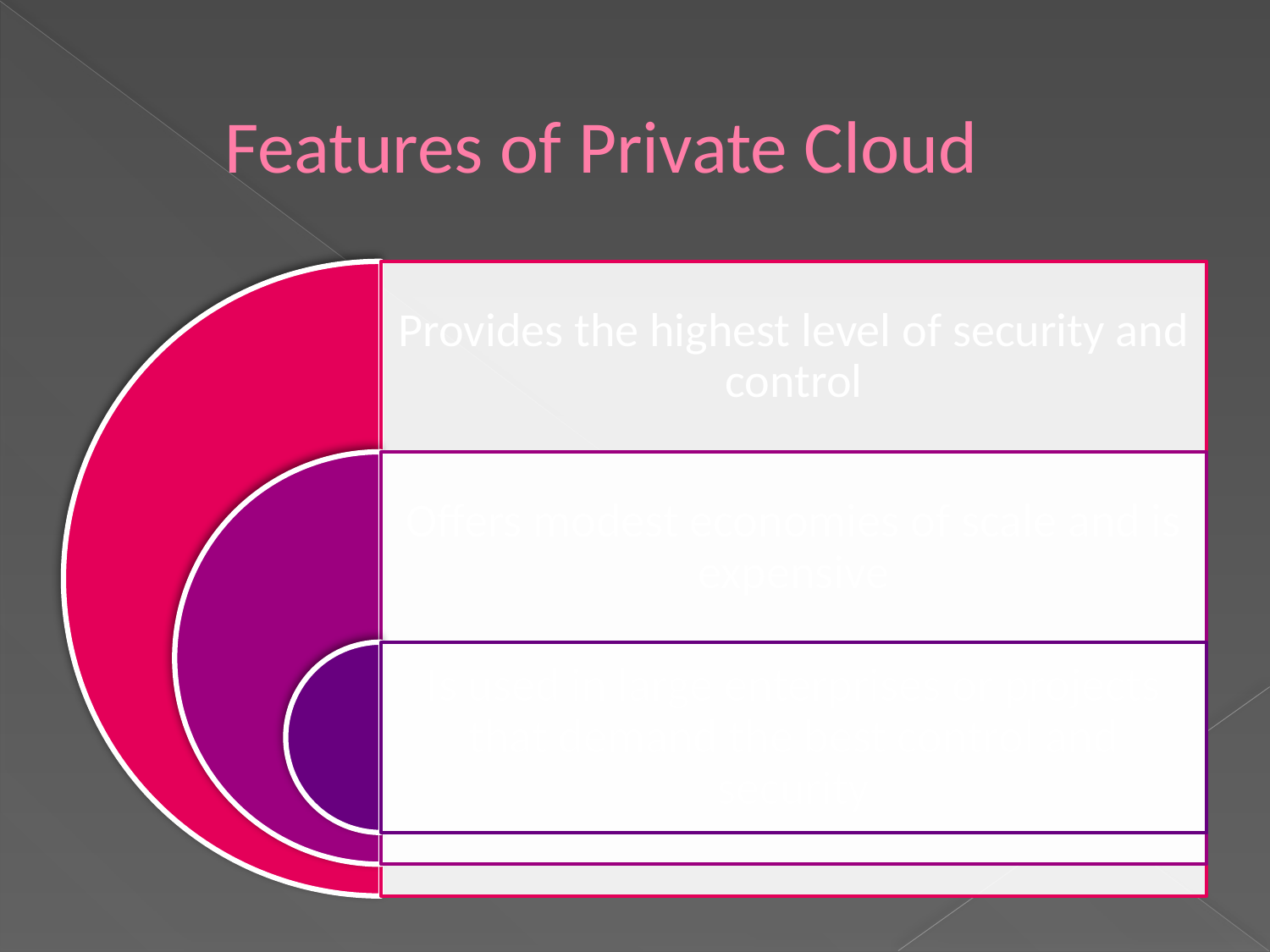

# Features of Private Cloud
Provides the highest level of security and control
Offers modest economies of scale and is expensive
Is used in large enterprises or projects that demand the best control and security